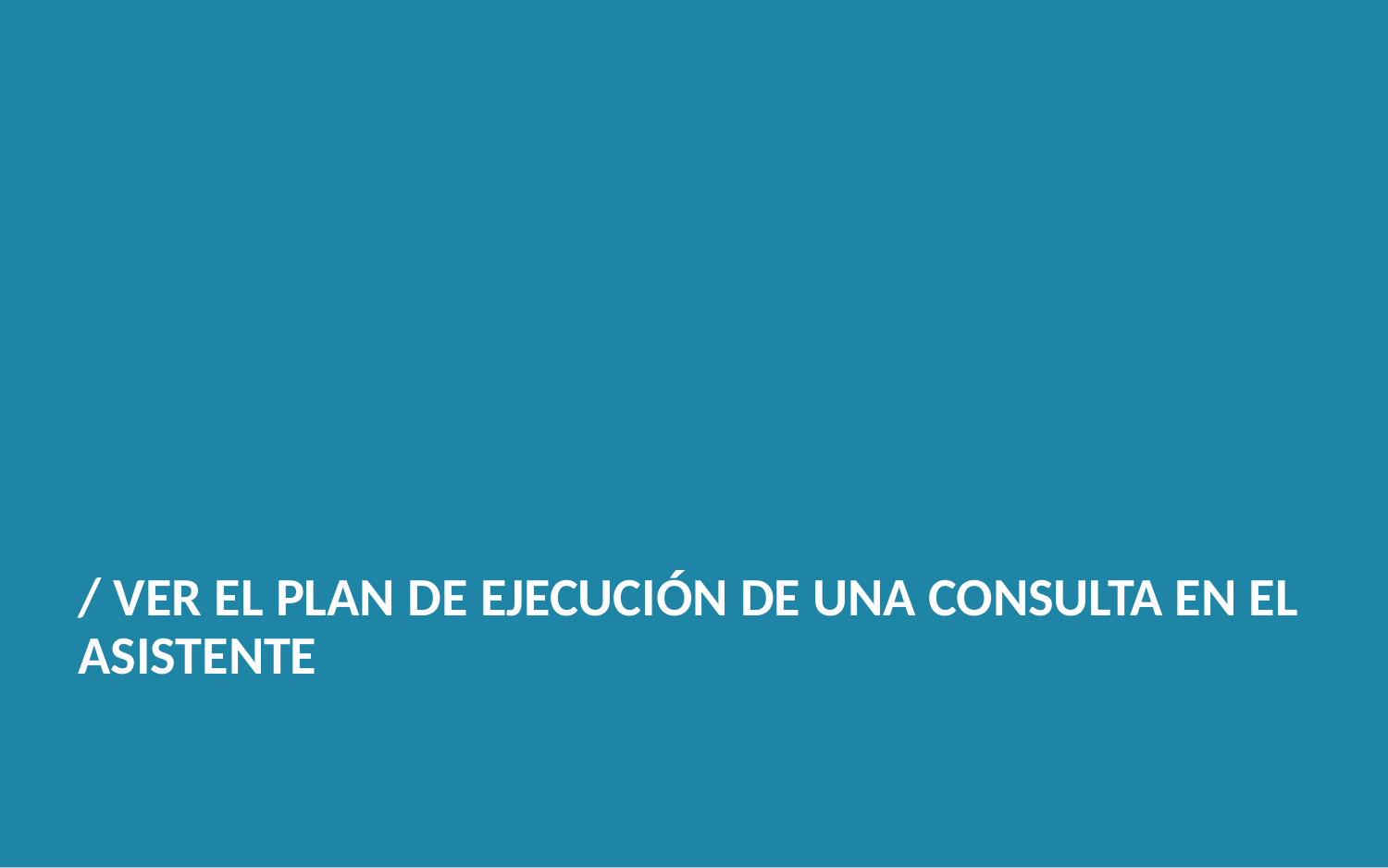

/ VER EL PLAN DE EJECUCIÓN DE UNA CONSULTA EN EL ASISTENTE